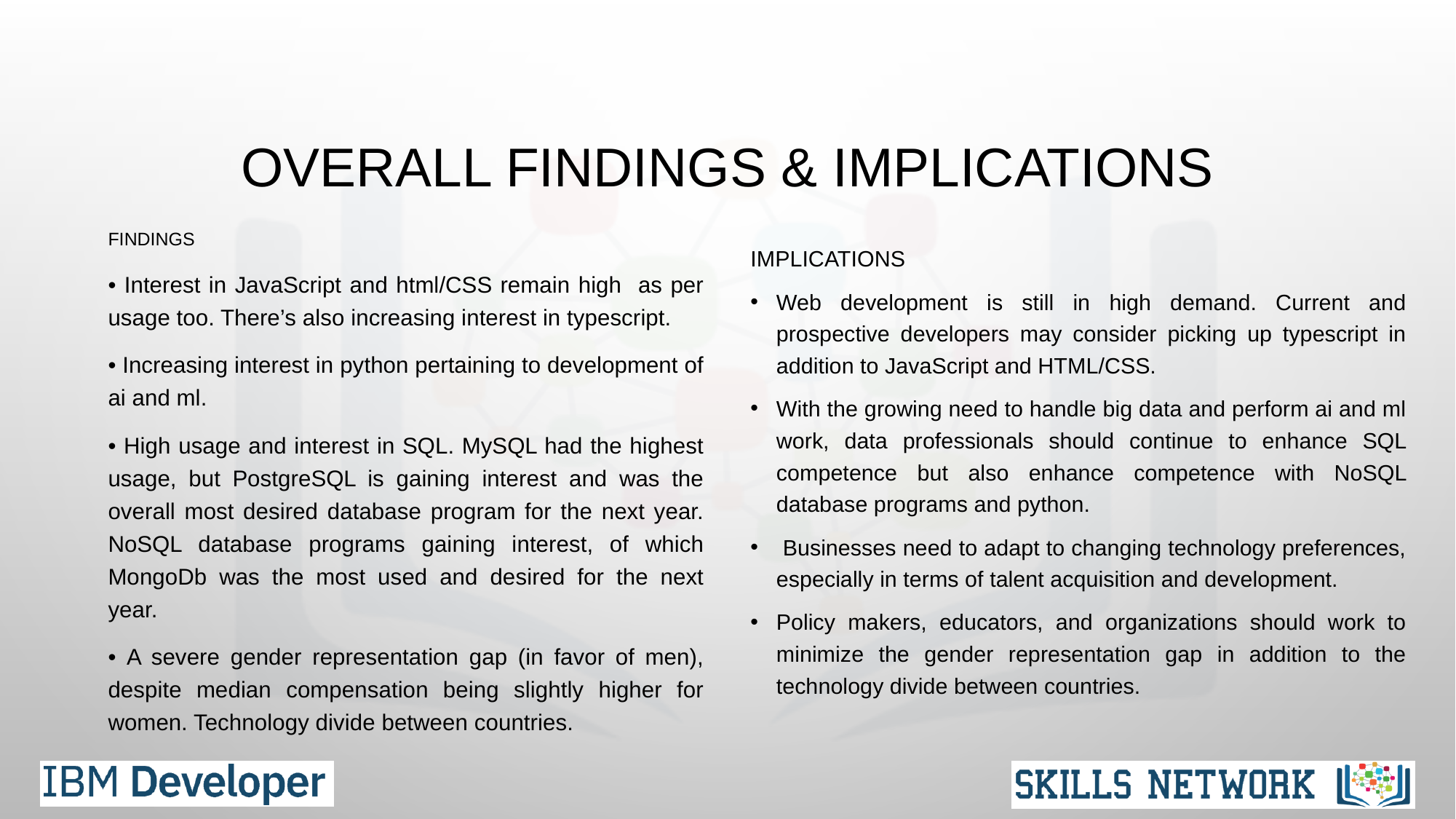

# OVERALL FINDINGS & IMPLICATIONS
Findings
• Interest in JavaScript and html/CSS remain high  as per usage too. There’s also increasing interest in typescript.
• Increasing interest in python pertaining to development of ai and ml.
• High usage and interest in SQL. MySQL had the highest usage, but PostgreSQL is gaining interest and was the overall most desired database program for the next year. NoSQL database programs gaining interest, of which MongoDb was the most used and desired for the next year.
• A severe gender representation gap (in favor of men), despite median compensation being slightly higher for women. Technology divide between countries.
Implications
Web development is still in high demand. Current and prospective developers may consider picking up typescript in addition to JavaScript and HTML/CSS.
With the growing need to handle big data and perform ai and ml work, data professionals should continue to enhance SQL competence but also enhance competence with NoSQL database programs and python.
 Businesses need to adapt to changing technology preferences, especially in terms of talent acquisition and development.
Policy makers, educators, and organizations should work to minimize the gender representation gap in addition to the technology divide between countries.